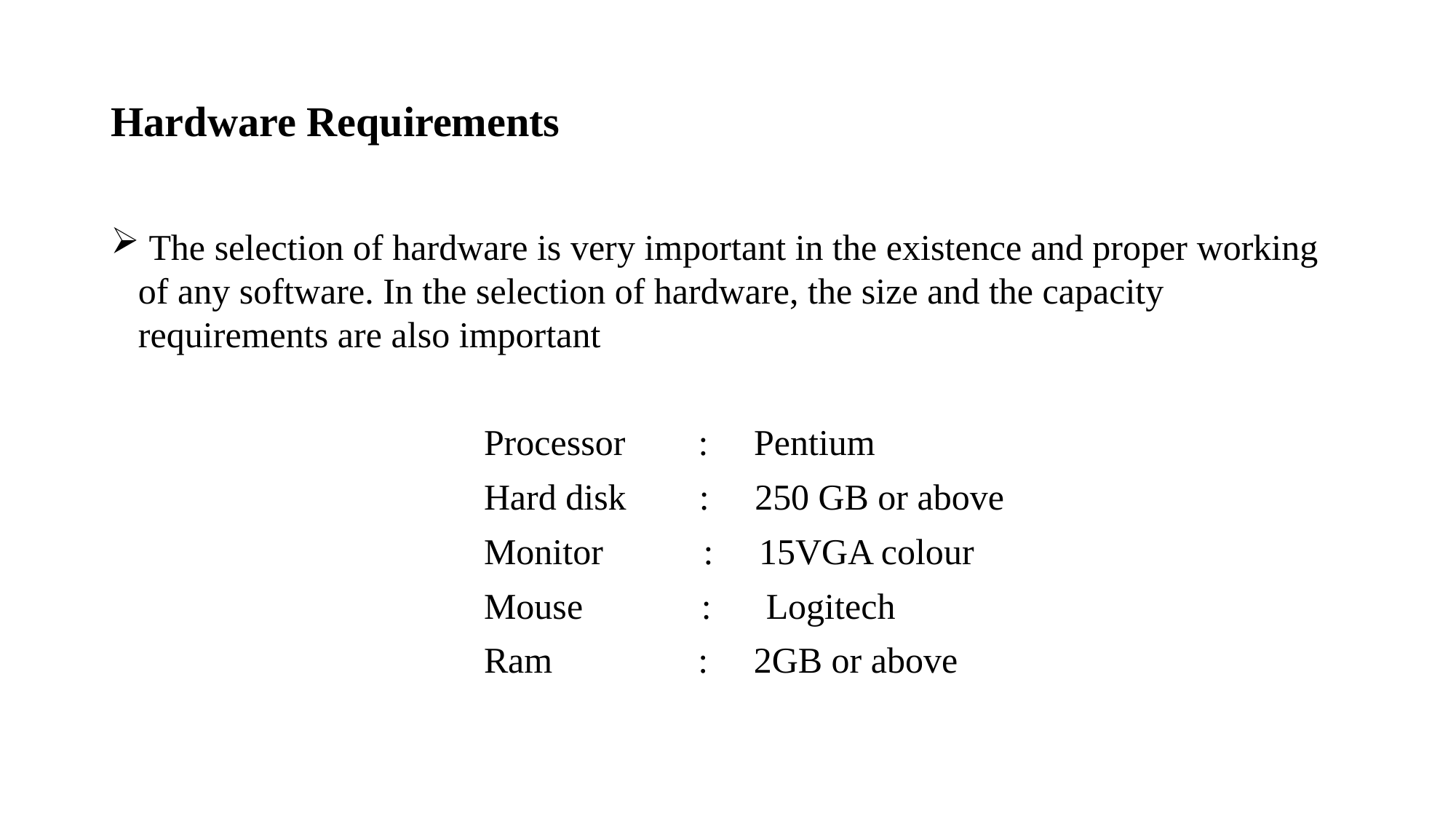

# Hardware Requirements
 The selection of hardware is very important in the existence and proper working of any software. In the selection of hardware, the size and the capacity requirements are also important

                                         Processor        :     Pentium
                                         Hard disk        :     250 GB or above
                                         Monitor           :     15VGA colour
                                         Mouse             :      Logitech
                                         Ram                :     2GB or above